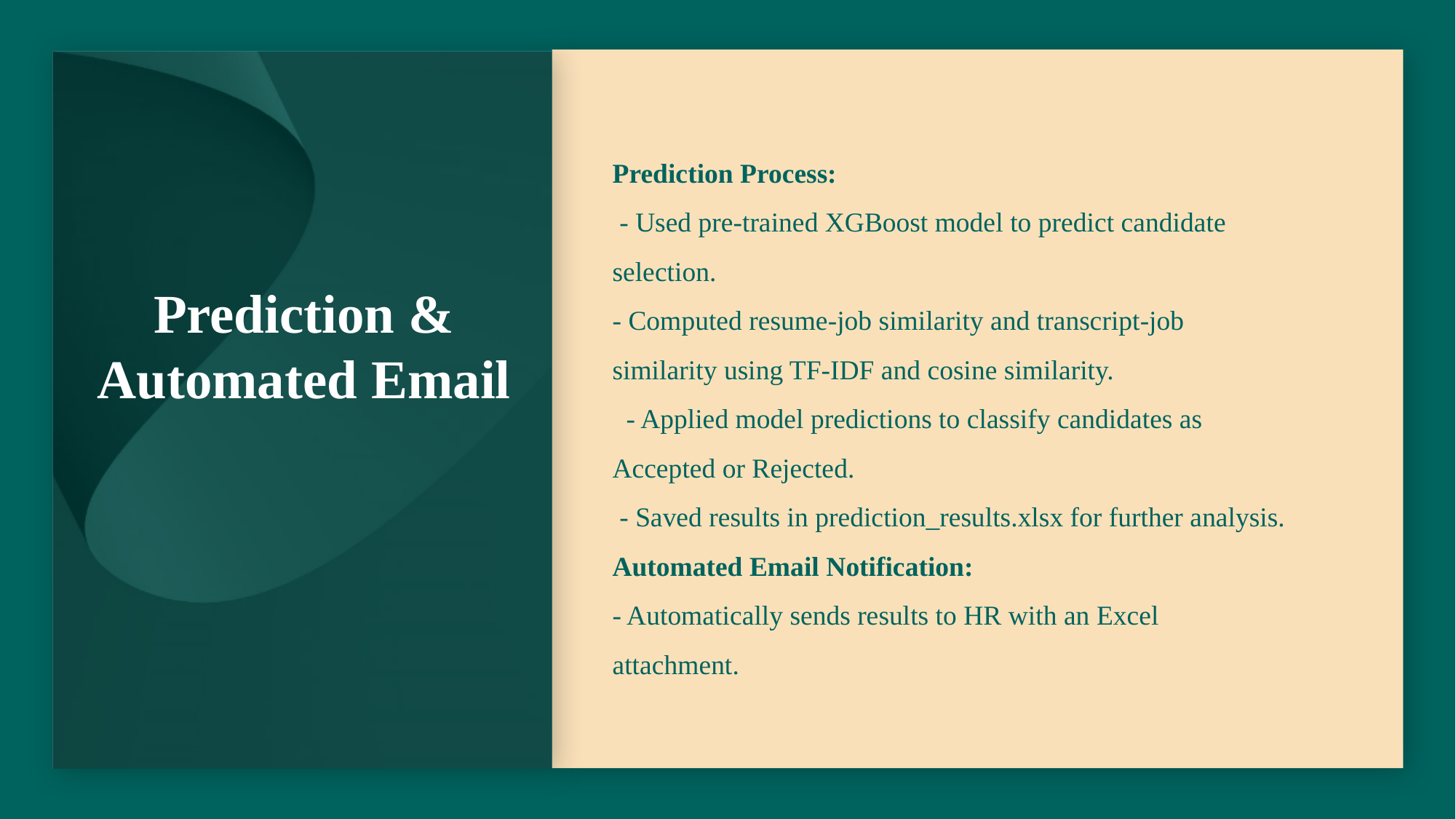

# Prediction & Automated Email
Prediction Process:
 - Used pre-trained XGBoost model to predict candidate selection.
- Computed resume-job similarity and transcript-job similarity using TF-IDF and cosine similarity.
  - Applied model predictions to classify candidates as Accepted or Rejected.
 - Saved results in prediction_results.xlsx for further analysis.
Automated Email Notification:
- Automatically sends results to HR with an Excel attachment.